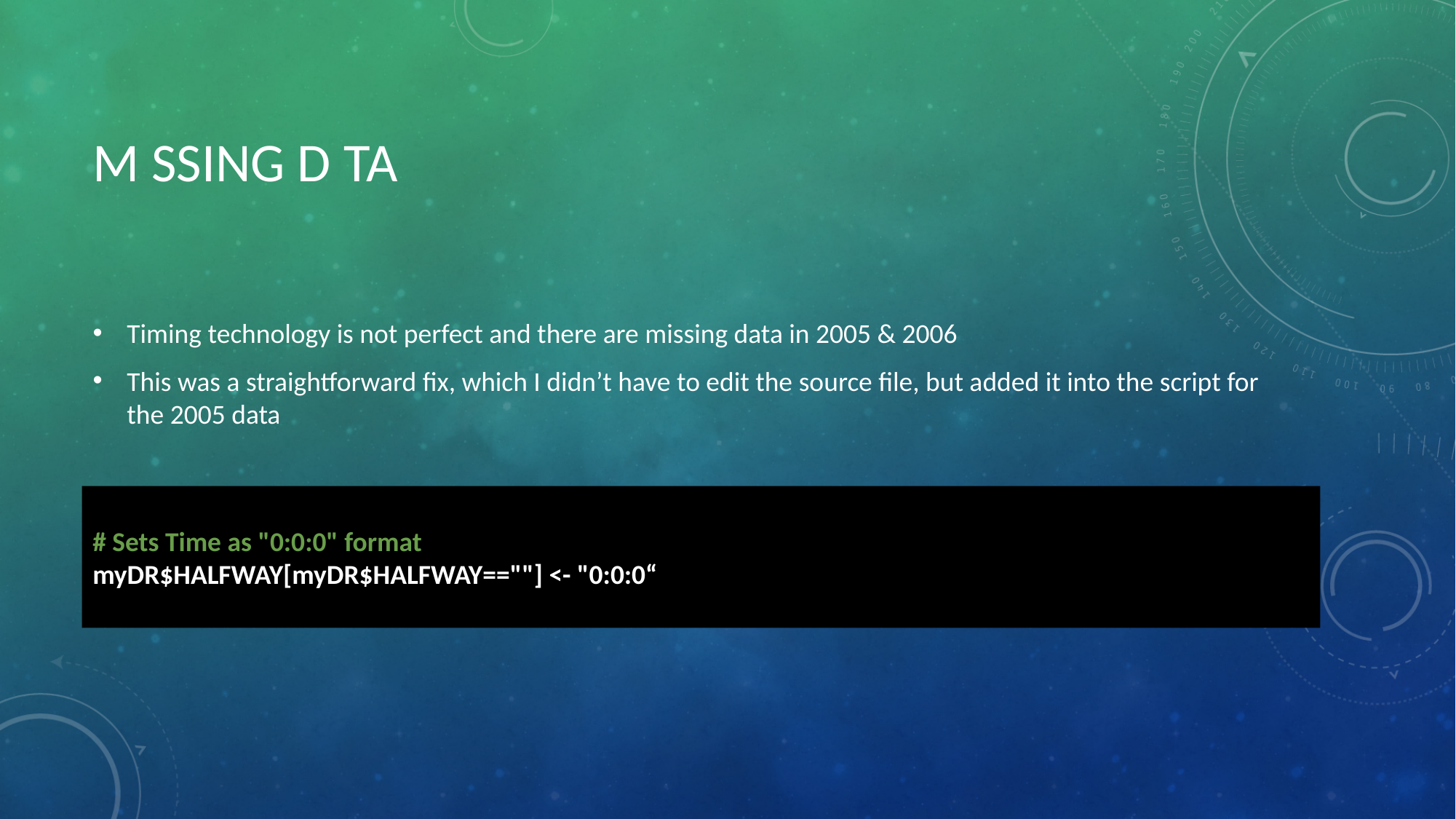

# M ssing d ta
Timing technology is not perfect and there are missing data in 2005 & 2006
This was a straightforward fix, which I didn’t have to edit the source file, but added it into the script for the 2005 data

# Sets Time as "0:0:0" format
myDR$HALFWAY[myDR$HALFWAY==""] <- "0:0:0“